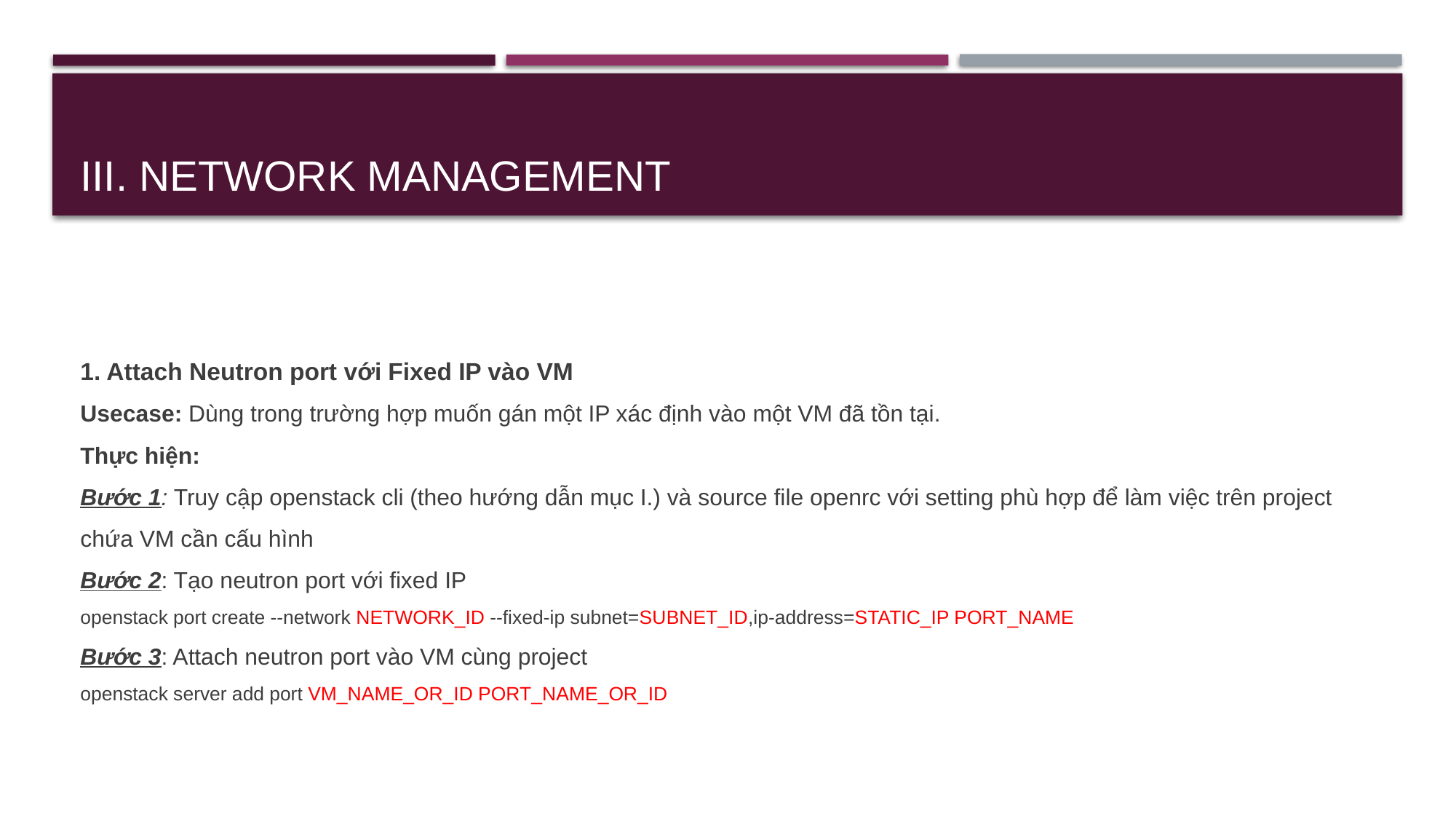

# III. Network management

1. Attach Neutron port với Fixed IP vào VM
Usecase: Dùng trong trường hợp muốn gán một IP xác định vào một VM đã tồn tại.
Thực hiện:
Bước 1: Truy cập openstack cli (theo hướng dẫn mục I.) và source file openrc với setting phù hợp để làm việc trên project chứa VM cần cấu hình
Bước 2: Tạo neutron port với fixed IP
openstack port create --network NETWORK_ID --fixed-ip subnet=SUBNET_ID,ip-address=STATIC_IP PORT_NAME
Bước 3: Attach neutron port vào VM cùng project
openstack server add port VM_NAME_OR_ID PORT_NAME_OR_ID